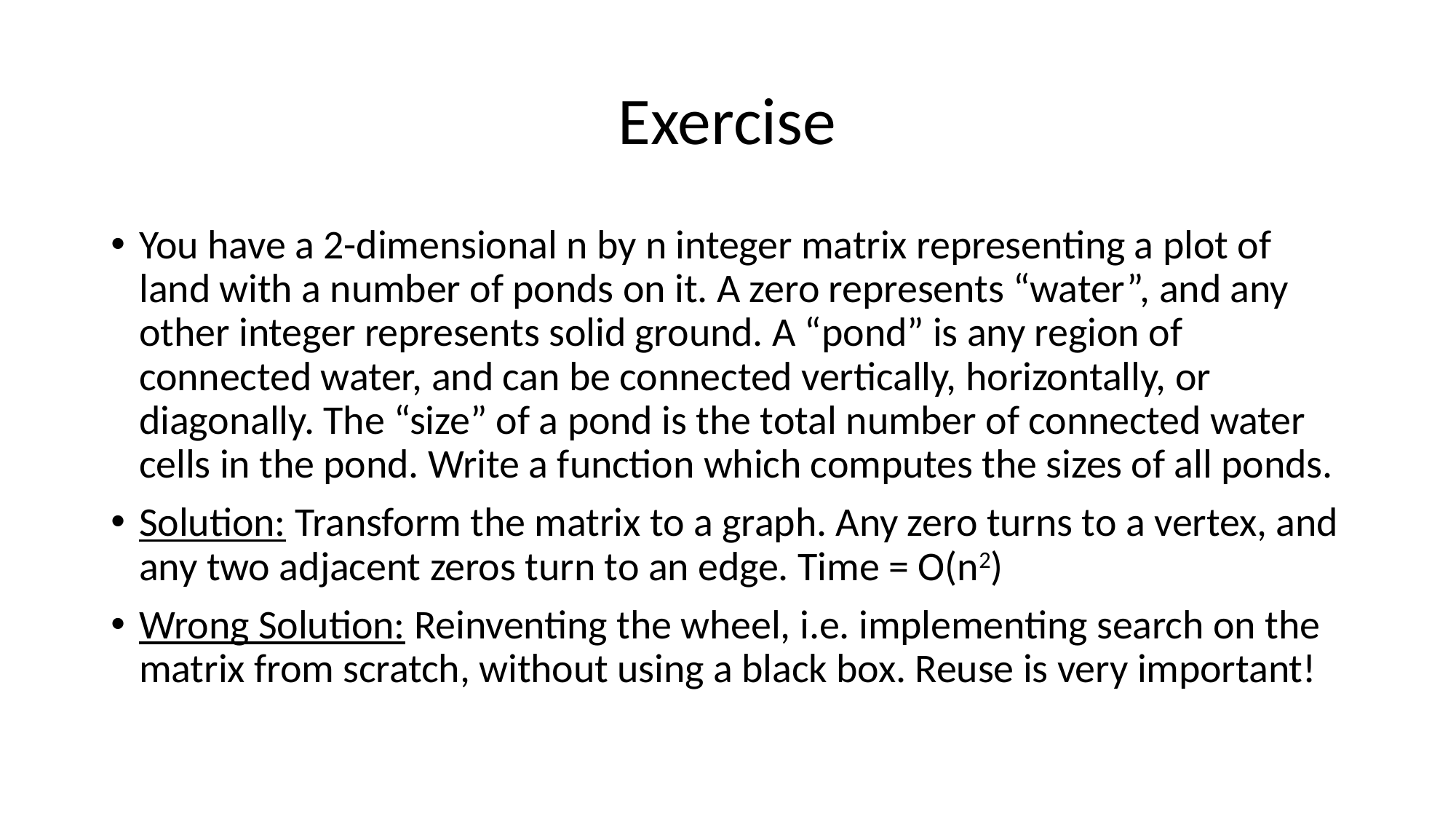

# Exercise
You have a 2-dimensional n by n integer matrix representing a plot of land with a number of ponds on it. A zero represents “water”, and any other integer represents solid ground. A “pond” is any region of connected water, and can be connected vertically, horizontally, or diagonally. The “size” of a pond is the total number of connected water cells in the pond. Write a function which computes the sizes of all ponds.
Solution: Transform the matrix to a graph. Any zero turns to a vertex, and any two adjacent zeros turn to an edge. Time = O(n2)
Wrong Solution: Reinventing the wheel, i.e. implementing search on the matrix from scratch, without using a black box. Reuse is very important!